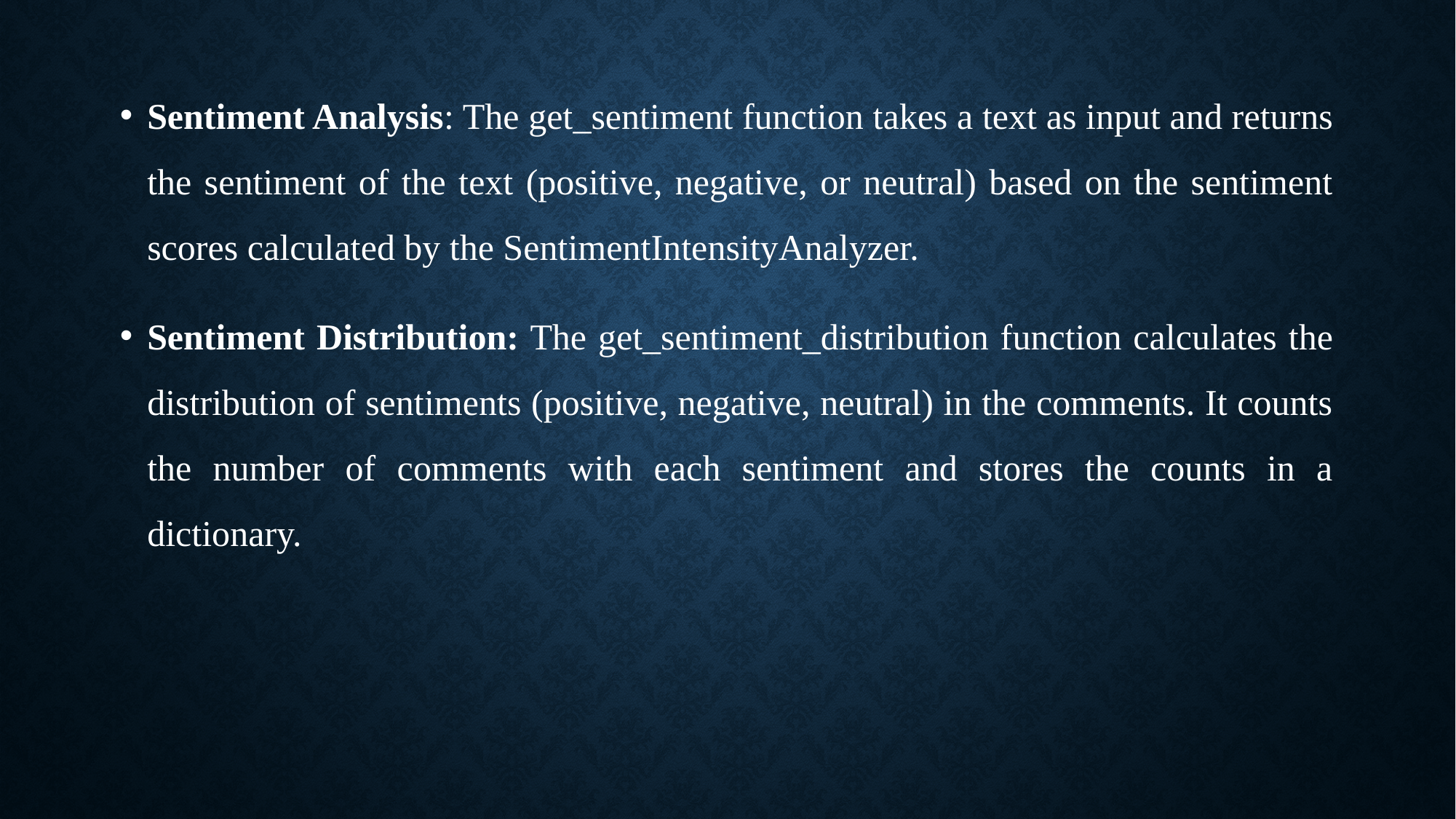

Sentiment Analysis: The get_sentiment function takes a text as input and returns the sentiment of the text (positive, negative, or neutral) based on the sentiment scores calculated by the SentimentIntensityAnalyzer.
Sentiment Distribution: The get_sentiment_distribution function calculates the distribution of sentiments (positive, negative, neutral) in the comments. It counts the number of comments with each sentiment and stores the counts in a dictionary.